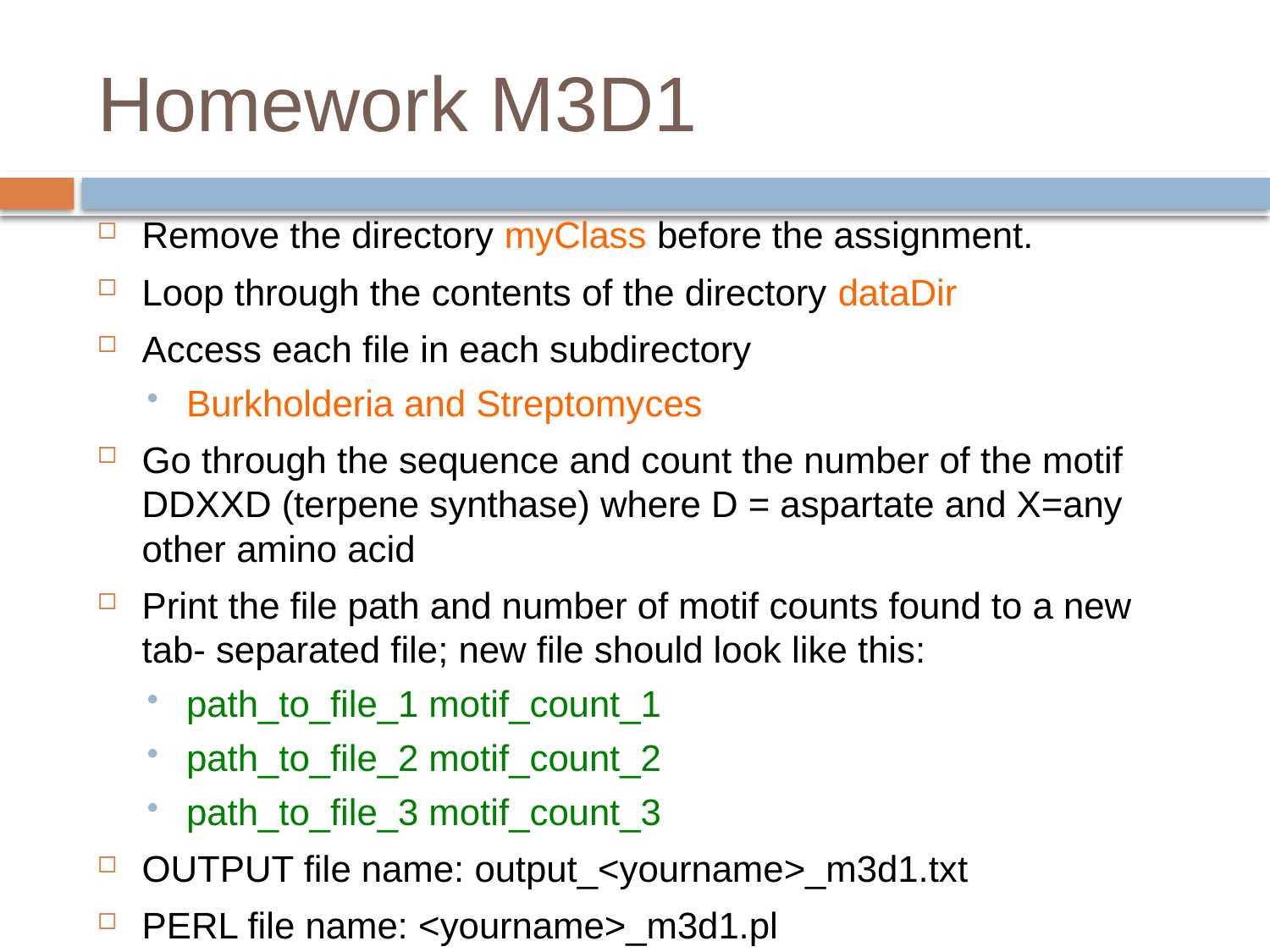

# Homework M3D1
Remove the directory myClass before the assignment.
Loop through the contents of the directory dataDir
Access each file in each subdirectory
Burkholderia and Streptomyces
Go through the sequence and count the number of the motif DDXXD (terpene synthase) where D = aspartate and X=any other amino acid
Print the file path and number of motif counts found to a new tab- separated file; new file should look like this:
path_to_file_1 motif_count_1
path_to_file_2 motif_count_2
path_to_file_3 motif_count_3
OUTPUT file name: output_<yourname>_m3d1.txt
PERL file name: <yourname>_m3d1.pl